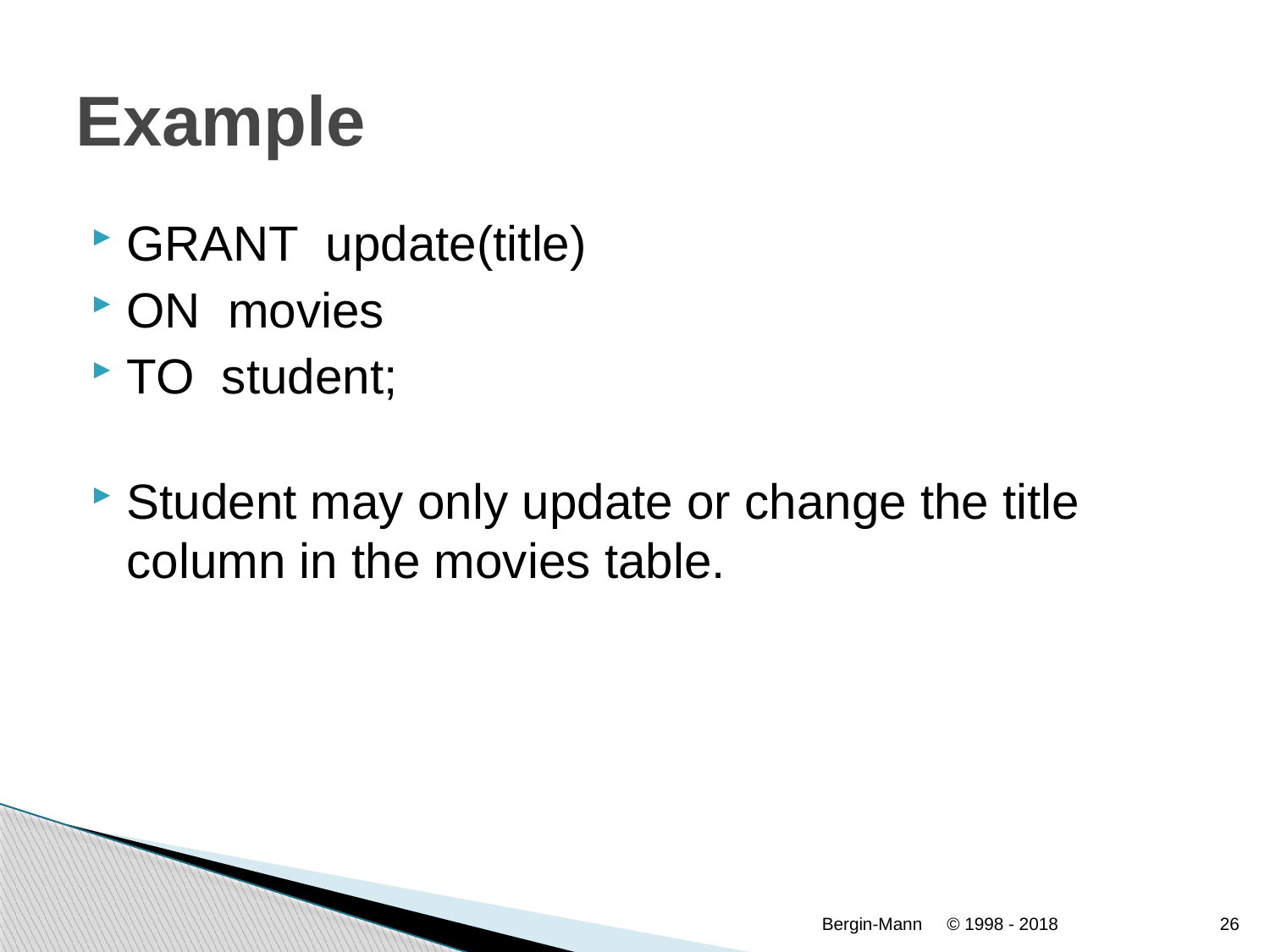

# Example
GRANT  update(title)
ON  movies
TO  student;
Student may only update or change the title column in the movies table.
Bergin-Mann
© 1998 - 2018
26